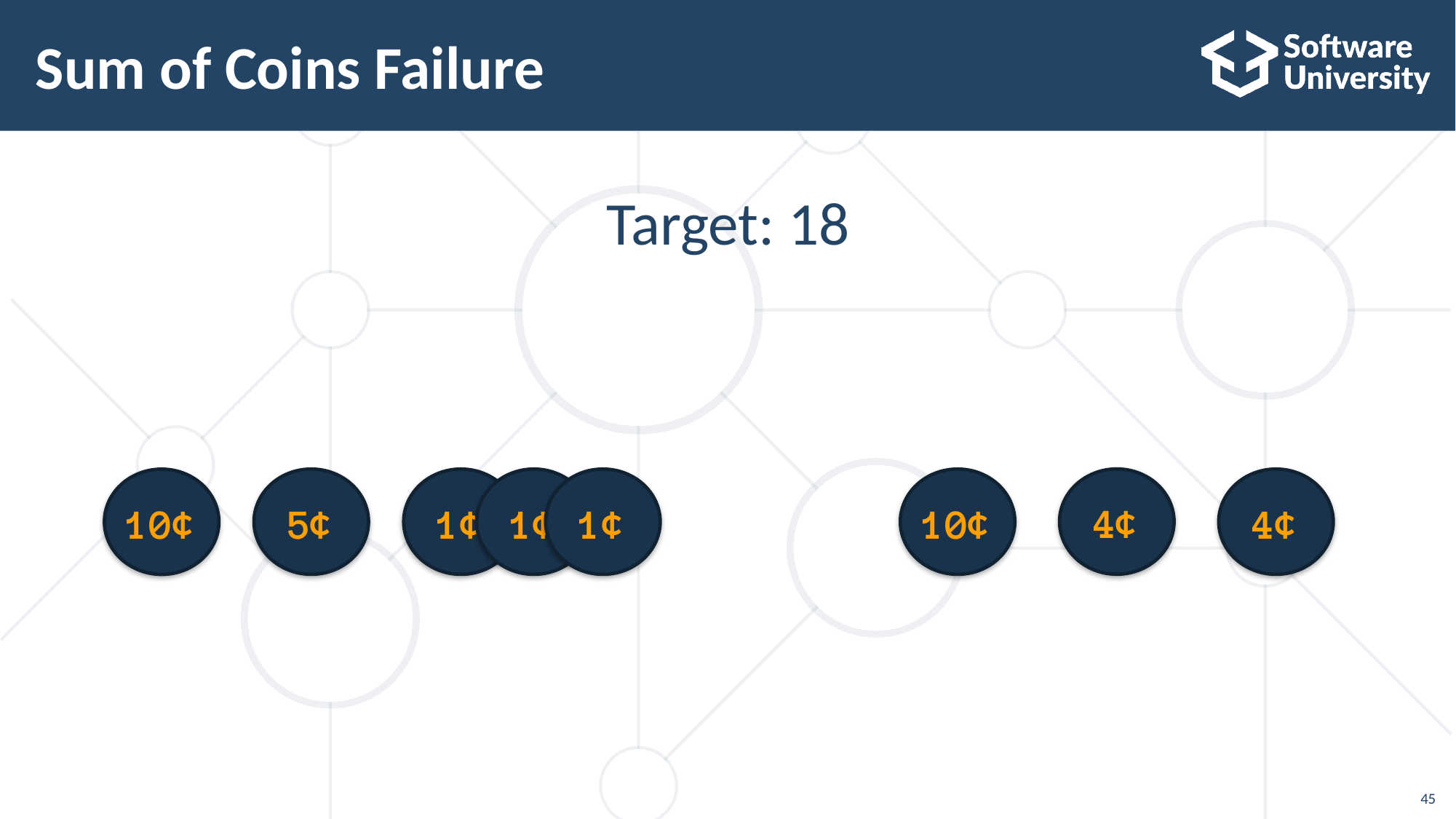

# Sum of Coins Failure
Target: 18
4¢
5¢
1¢
1¢
1¢
10¢
4¢
10¢
45